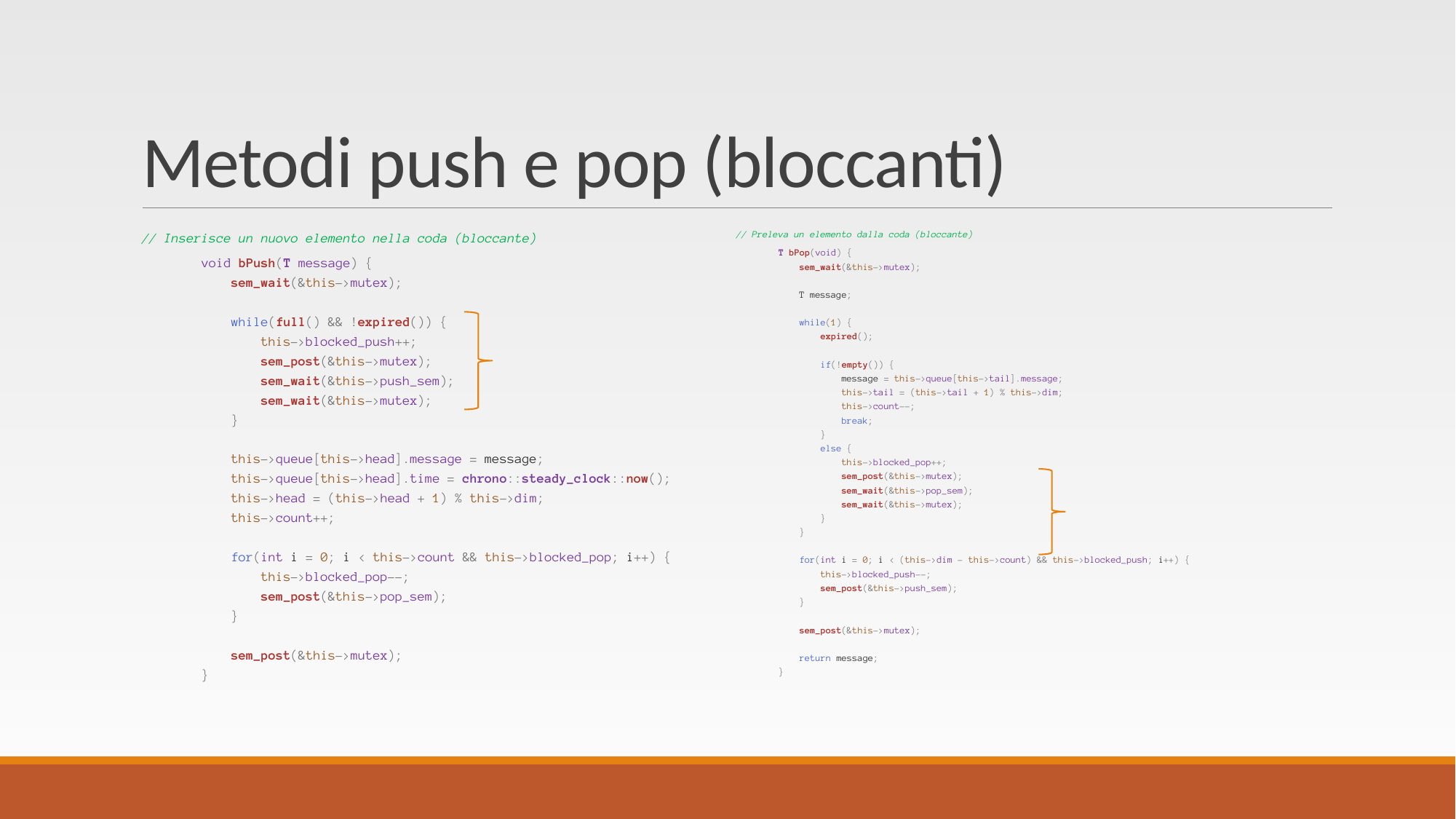

# Metodi push e pop (bloccanti)
// Inserisce un nuovo elemento nella coda (bloccante)
        void bPush(T message) {
            sem_wait(&this->mutex);
            while(full() && !expired()) {
                this->blocked_push++;
                sem_post(&this->mutex);
                sem_wait(&this->push_sem);
                sem_wait(&this->mutex);
            }
            this->queue[this->head].message = message;
            this->queue[this->head].time = chrono::steady_clock::now();
            this->head = (this->head + 1) % this->dim;
            this->count++;
            for(int i = 0; i < this->count && this->blocked_pop; i++) {
                this->blocked_pop--;
                sem_post(&this->pop_sem);
            }
            sem_post(&this->mutex);
        }

// Preleva un elemento dalla coda (bloccante)
        T bPop(void) {
            sem_wait(&this->mutex);
            T message;
            while(1) {
                expired();
                if(!empty()) {
                    message = this->queue[this->tail].message;
                    this->tail = (this->tail + 1) % this->dim;
                    this->count--;
                    break;
                }
                else {
                    this->blocked_pop++;
                    sem_post(&this->mutex);
                    sem_wait(&this->pop_sem);
                    sem_wait(&this->mutex);
                }
            }
            for(int i = 0; i < (this->dim - this->count) && this->blocked_push; i++) {
                this->blocked_push--;
                sem_post(&this->push_sem);
            }
            sem_post(&this->mutex);
            return message;
        }